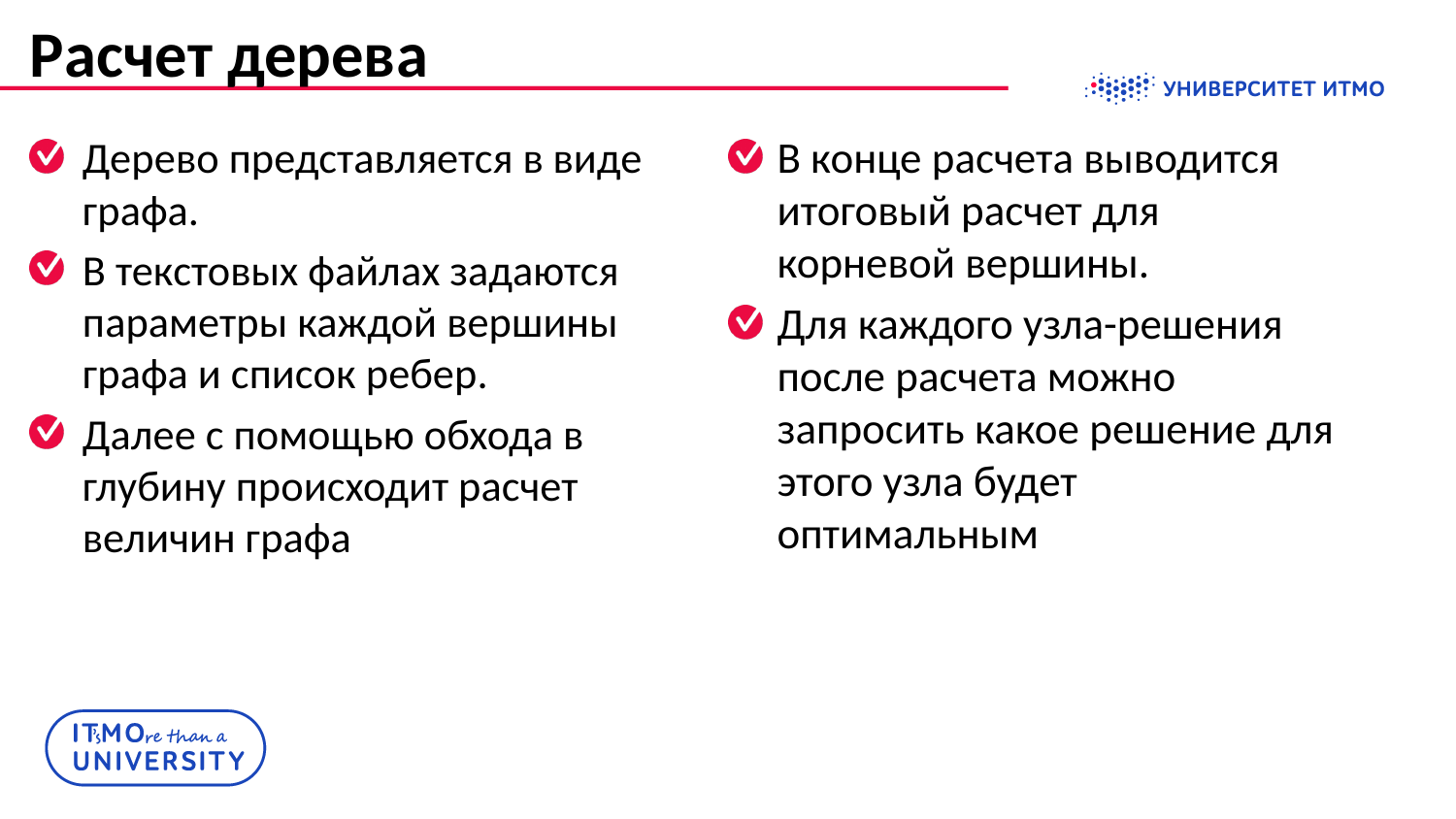

# Расчет дерева
В конце расчета выводится итоговый расчет для корневой вершины.
Для каждого узла-решения после расчета можно запросить какое решение для этого узла будет оптимальным
Дерево представляется в виде графа.
В текстовых файлах задаются параметры каждой вершины графа и список ребер.
Далее с помощью обхода в глубину происходит расчет величин графа